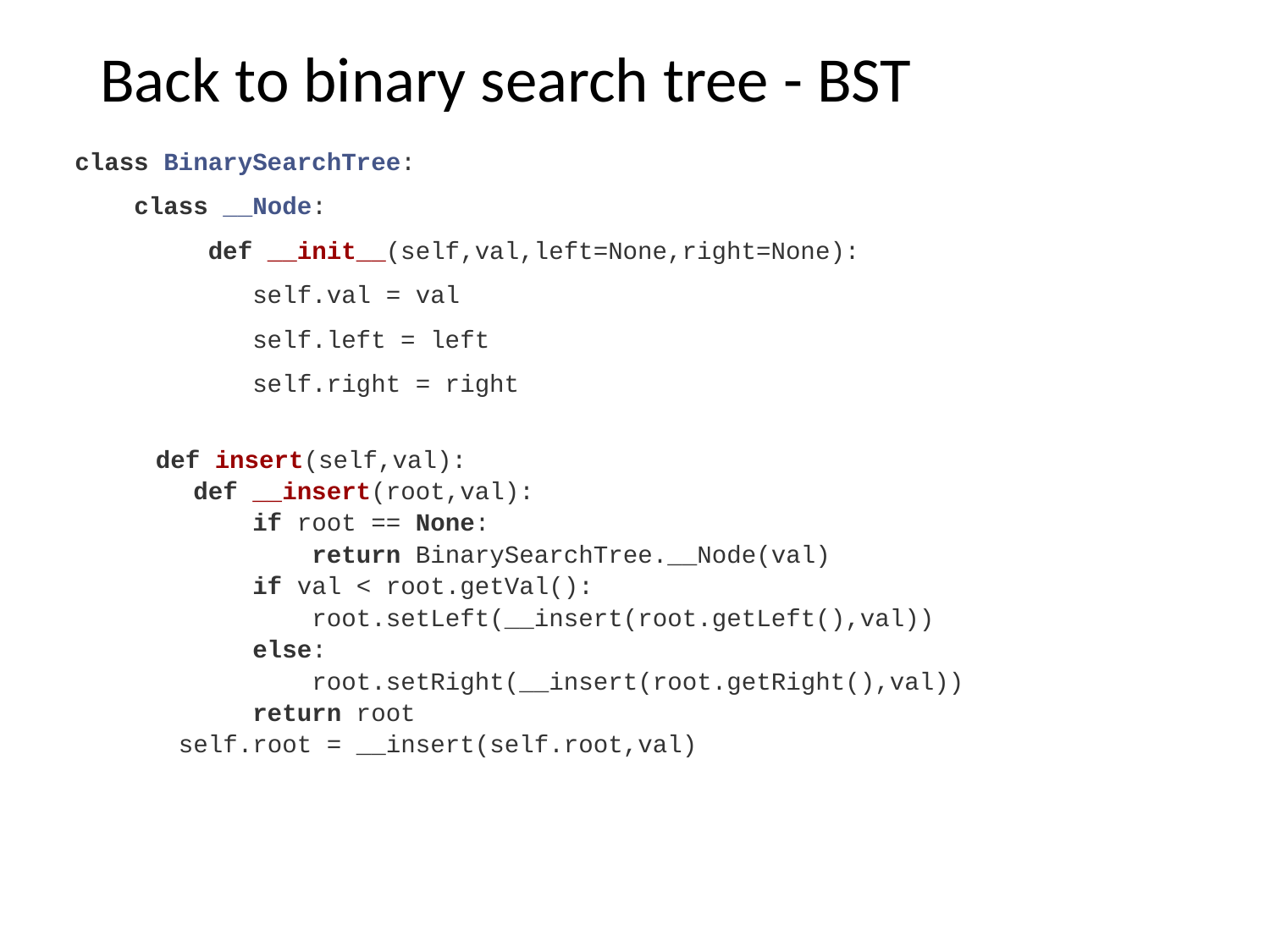

# Back to binary search tree - BST
class BinarySearchTree:
    class __Node:
         def __init__(self,val,left=None,right=None):
            self.val = val
            self.left = left
            self.right = right

	def insert(self,val):
        def __insert(root,val):
            if root == None:
                return BinarySearchTree.__Node(val)
            if val < root.getVal():
                root.setLeft(__insert(root.getLeft(),val))
            else:
                root.setRight(__insert(root.getRight(),val))
            return root
       self.root = __insert(self.root,val)